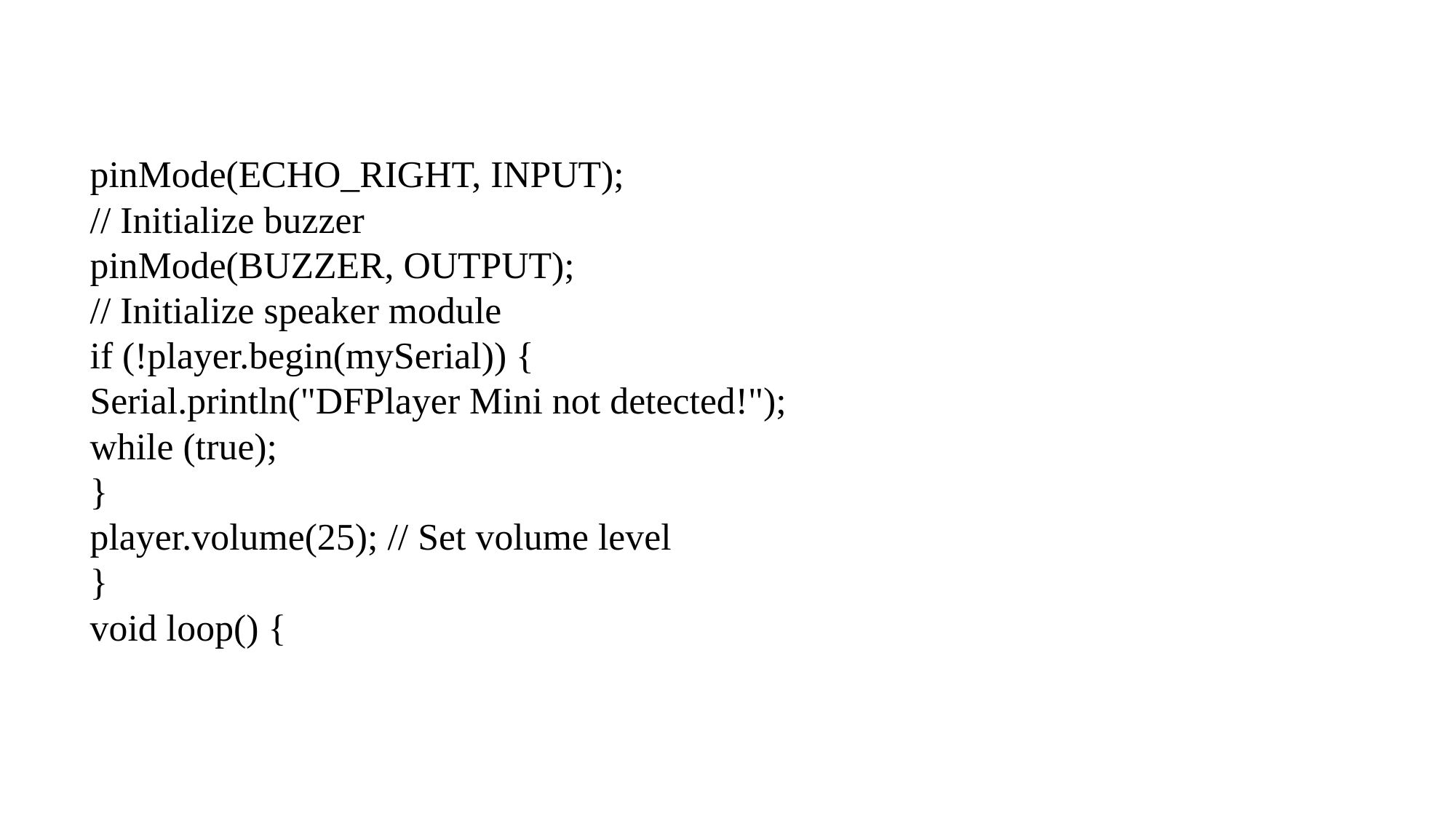

pinMode(ECHO_RIGHT, INPUT);
// Initialize buzzer
pinMode(BUZZER, OUTPUT);
// Initialize speaker module
if (!player.begin(mySerial)) {
Serial.println("DFPlayer Mini not detected!");
while (true);
}
player.volume(25); // Set volume level
}
void loop() {